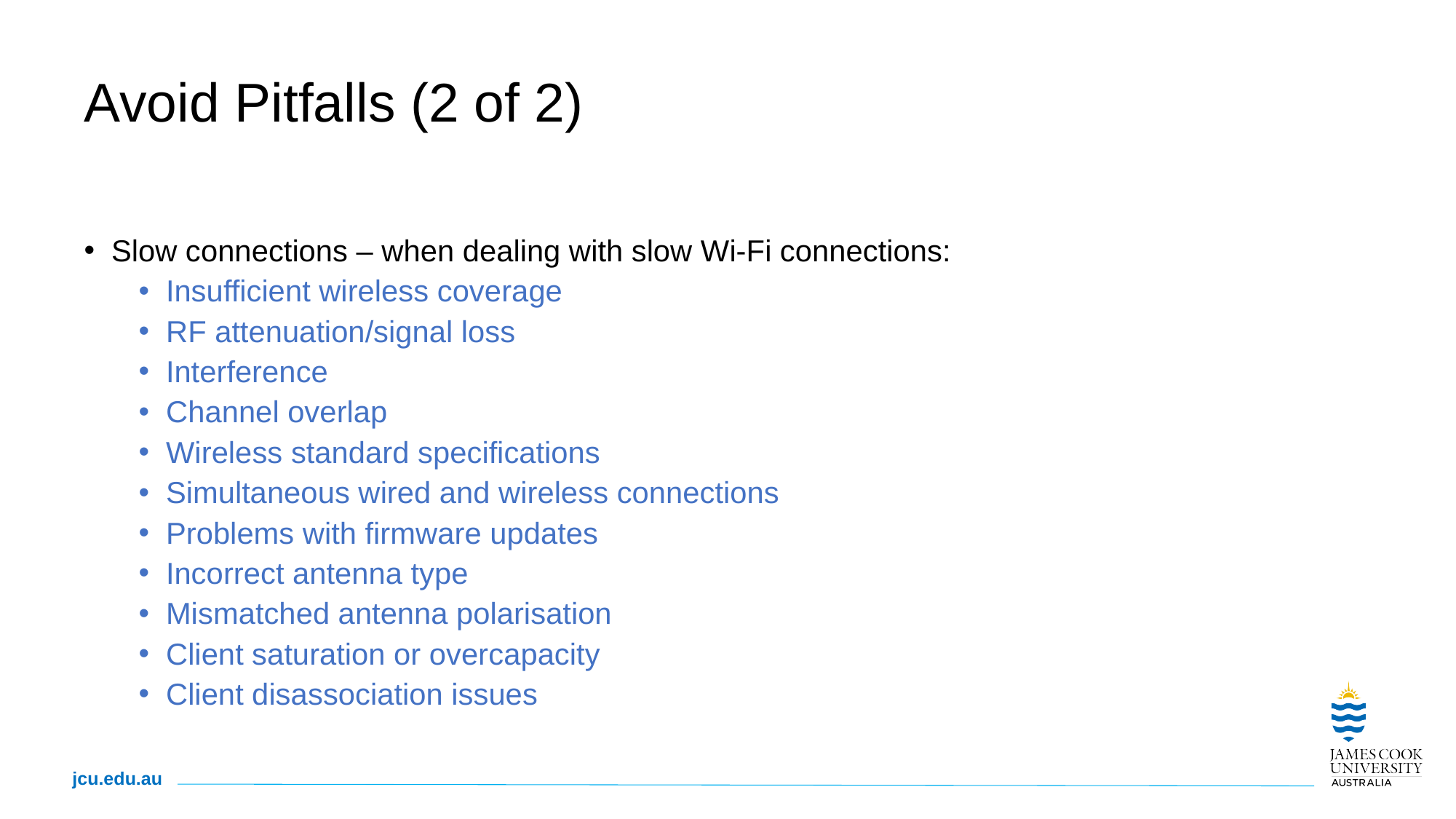

# Avoid Pitfalls (2 of 2)
Slow connections – when dealing with slow Wi-Fi connections:
Insufficient wireless coverage
RF attenuation/signal loss
Interference
Channel overlap
Wireless standard specifications
Simultaneous wired and wireless connections
Problems with firmware updates
Incorrect antenna type
Mismatched antenna polarisation
Client saturation or overcapacity
Client disassociation issues